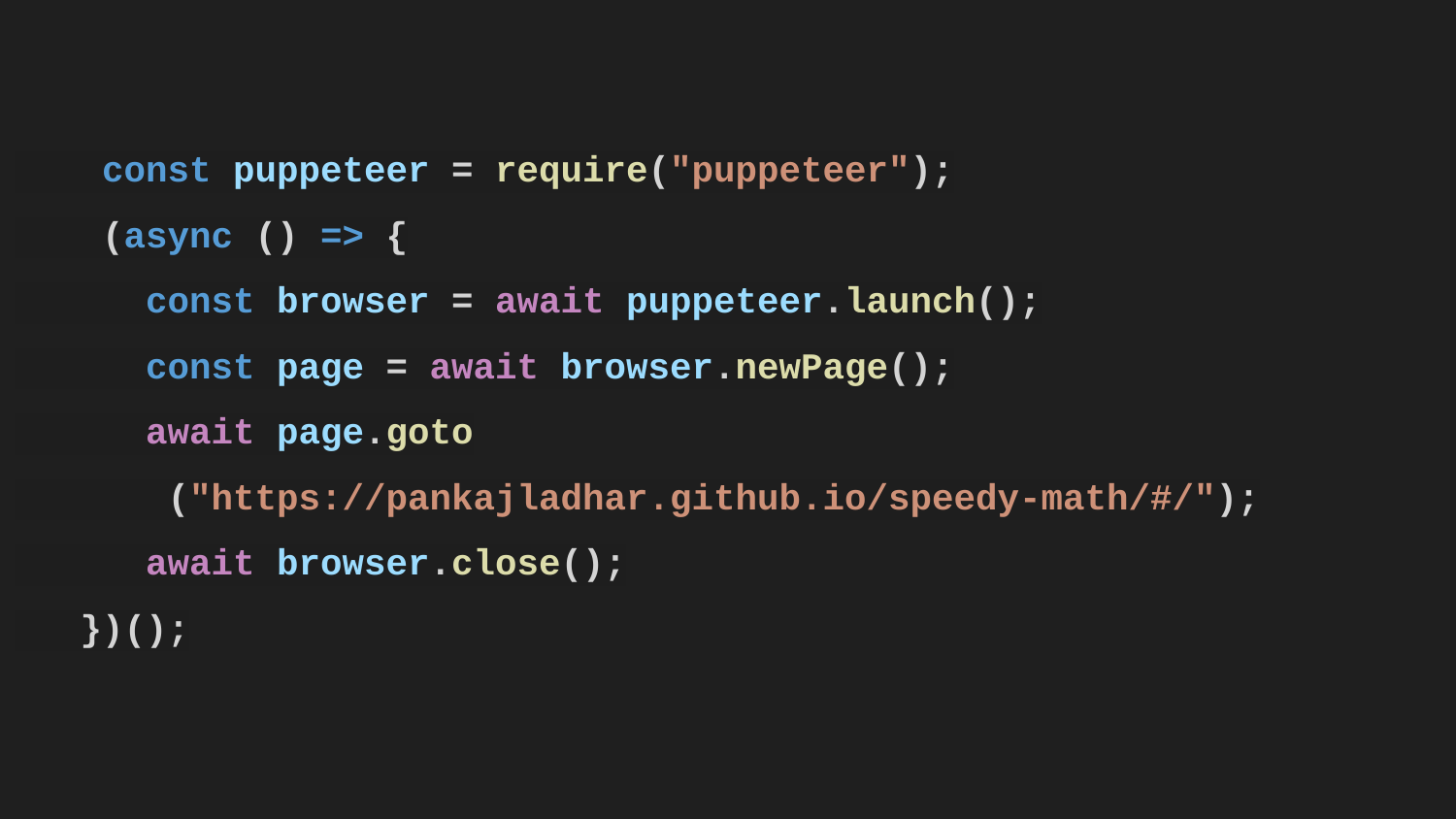

const puppeteer = require("puppeteer");
    (async () => {
      const browser = await puppeteer.launch();
      const page = await browser.newPage();
      await page.goto
       ("https://pankajladhar.github.io/speedy-math/#/");
      await browser.close();
   })();